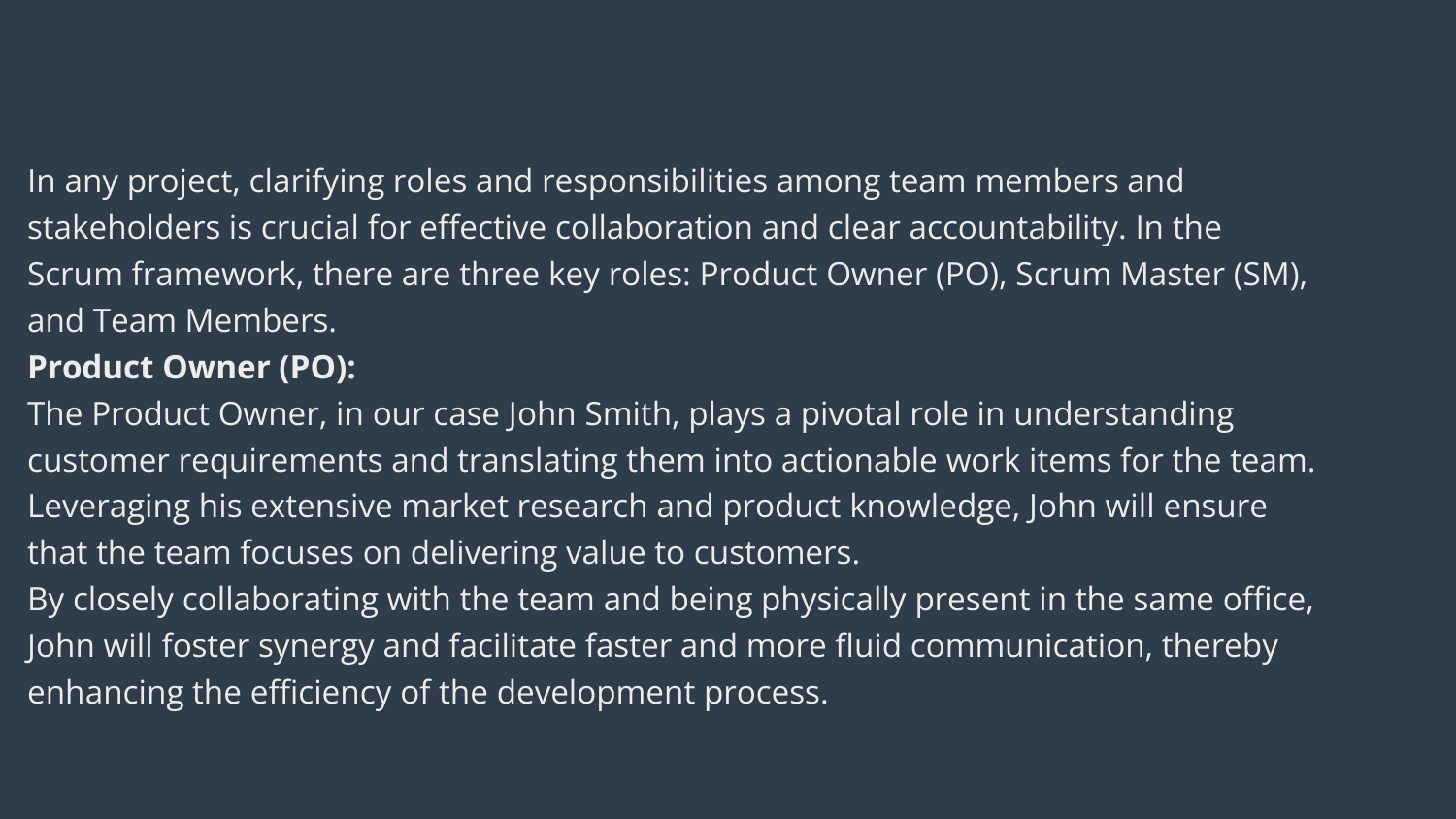

# In any project, clarifying roles and responsibilities among team members and stakeholders is crucial for effective collaboration and clear accountability. In the Scrum framework, there are three key roles: Product Owner (PO), Scrum Master (SM), and Team Members. Product Owner (PO): The Product Owner, in our case John Smith, plays a pivotal role in understanding customer requirements and translating them into actionable work items for the team. Leveraging his extensive market research and product knowledge, John will ensure that the team focuses on delivering value to customers. By closely collaborating with the team and being physically present in the same office, John will foster synergy and facilitate faster and more fluid communication, thereby enhancing the efficiency of the development process.